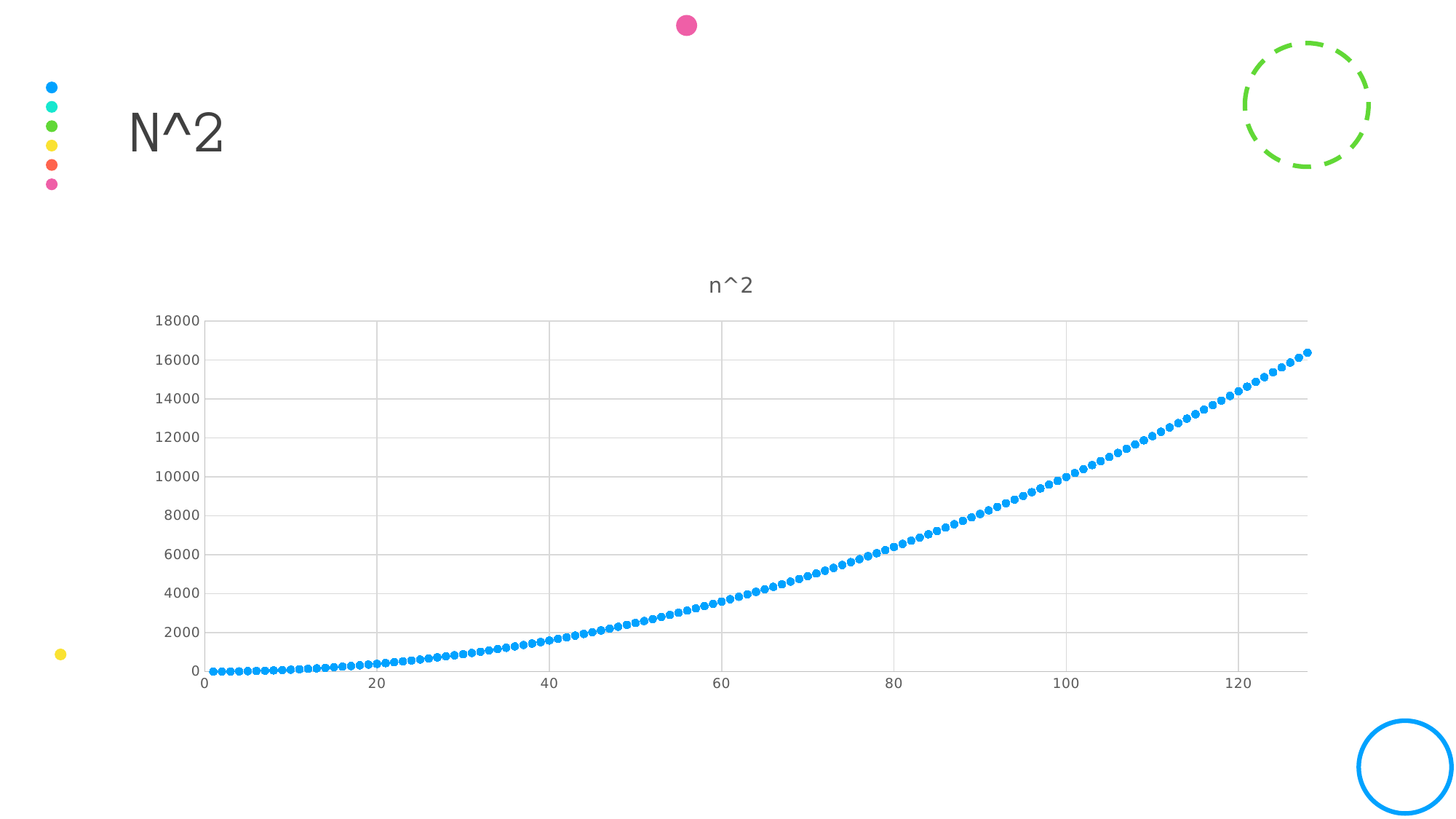

# N^2

### Chart:

| Category | n^2 |
|---|---|